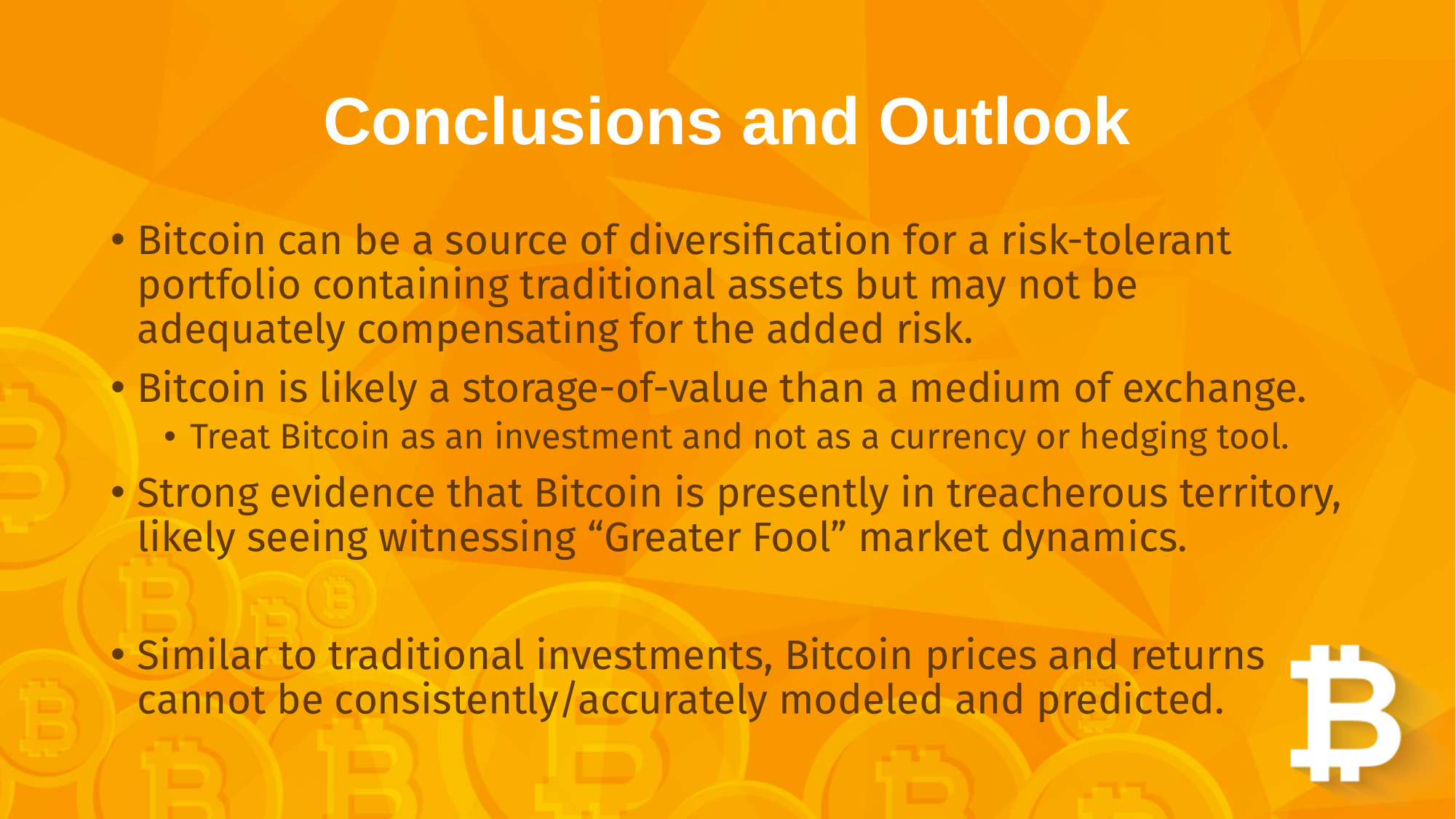

# Conclusions and Outlook
Bitcoin can be a source of diversification for a risk-tolerant portfolio containing traditional assets but may not be adequately compensating for the added risk.
Bitcoin is likely a storage-of-value than a medium of exchange.
Treat Bitcoin as an investment and not as a currency or hedging tool.
Strong evidence that Bitcoin is presently in treacherous territory, likely seeing witnessing “Greater Fool” market dynamics.

Similar to traditional investments, Bitcoin prices and returns cannot be consistently/accurately modeled and predicted.